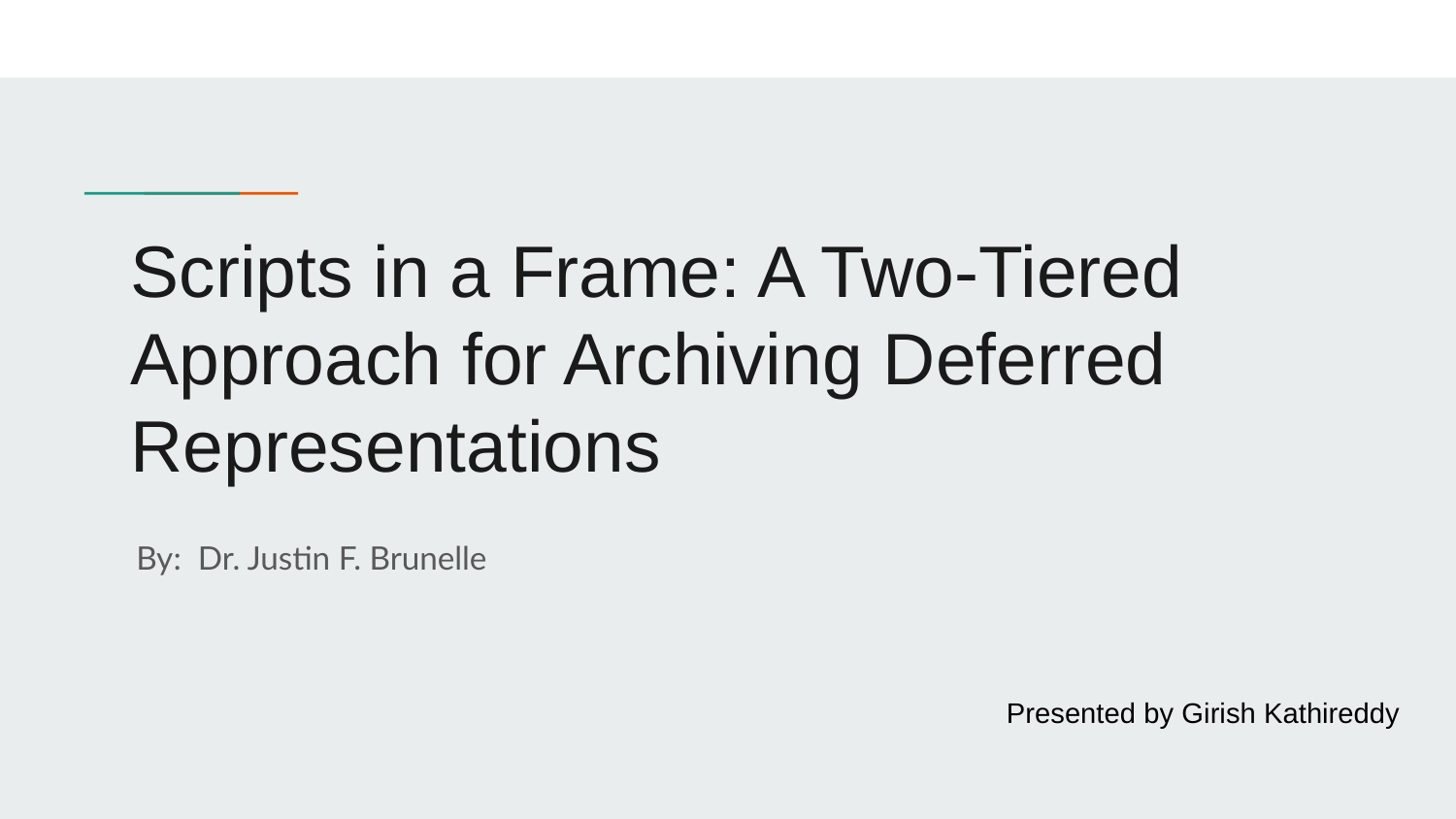

# Scripts in a Frame: A Two-Tiered Approach for Archiving Deferred Representations
      By:  Dr. Justin F. Brunelle
Presented by Girish Kathireddy